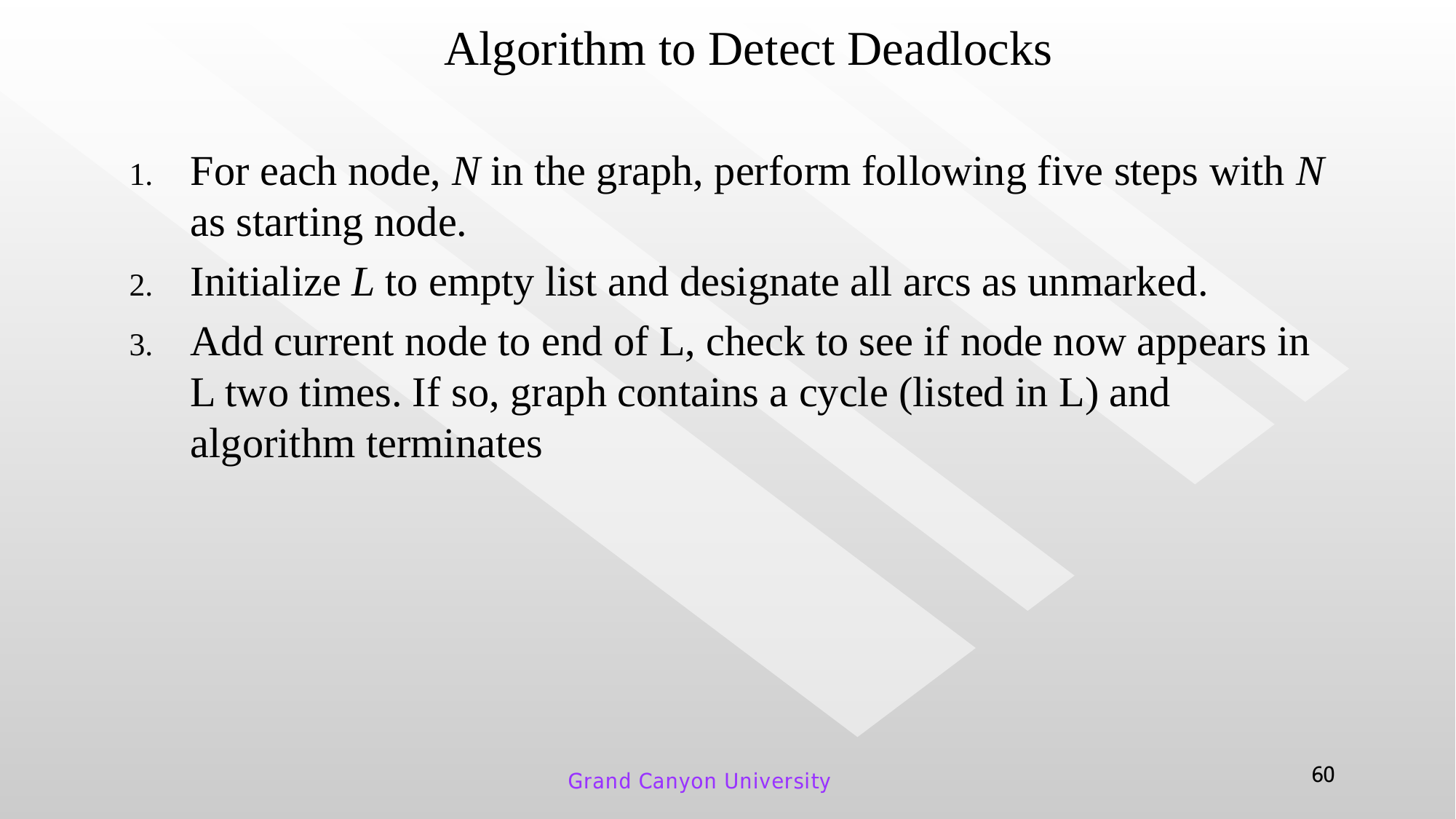

# Algorithm to Detect Deadlocks
For each node, N in the graph, perform following five steps with N as starting node.
Initialize L to empty list and designate all arcs as unmarked.
Add current node to end of L, check to see if node now appears in L two times. If so, graph contains a cycle (listed in L) and algorithm terminates
60
Grand Canyon University